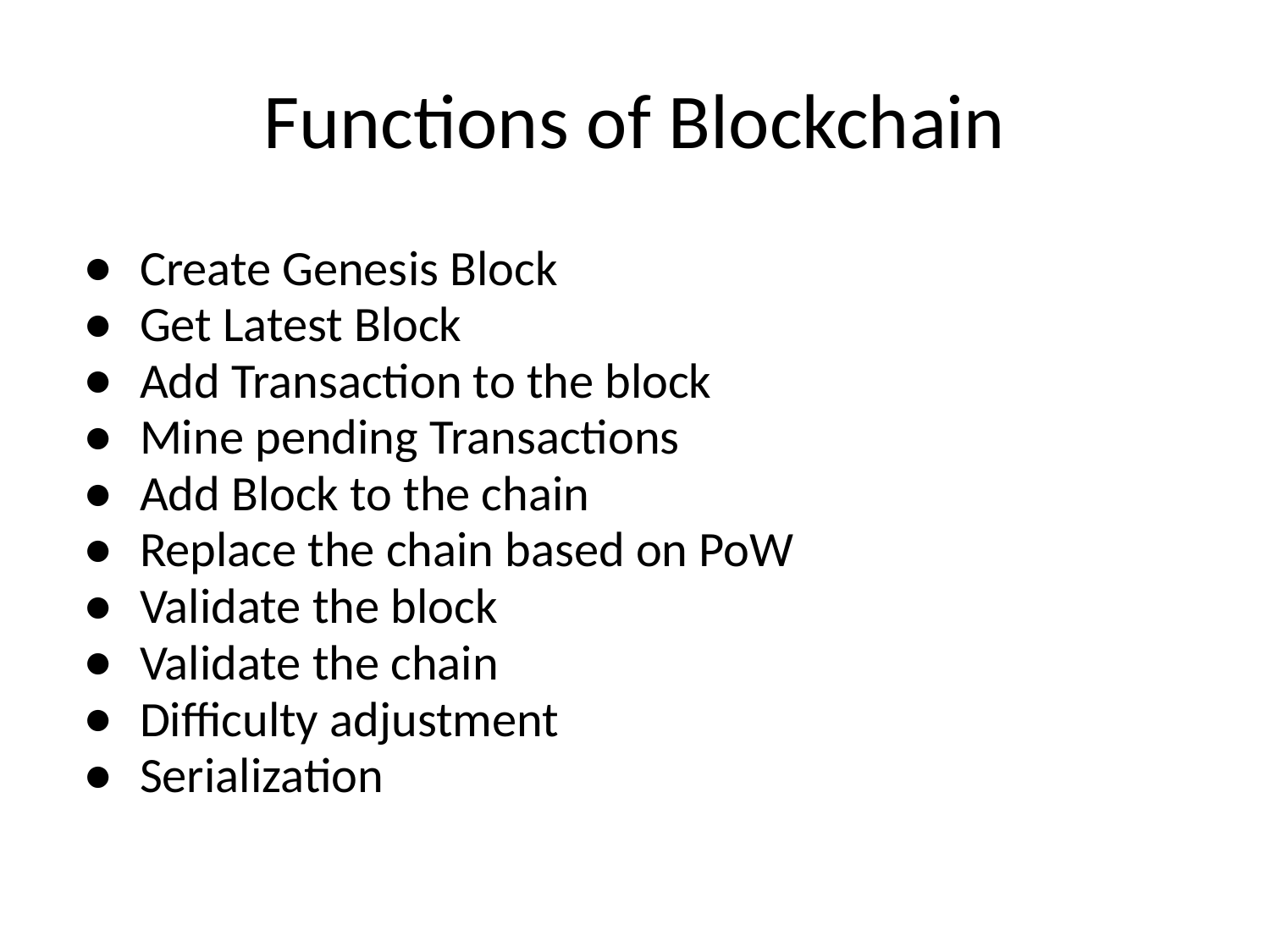

# Functions of Blockchain
Create Genesis Block
Get Latest Block
Add Transaction to the block
Mine pending Transactions
Add Block to the chain
Replace the chain based on PoW
Validate the block
Validate the chain
Difficulty adjustment
Serialization